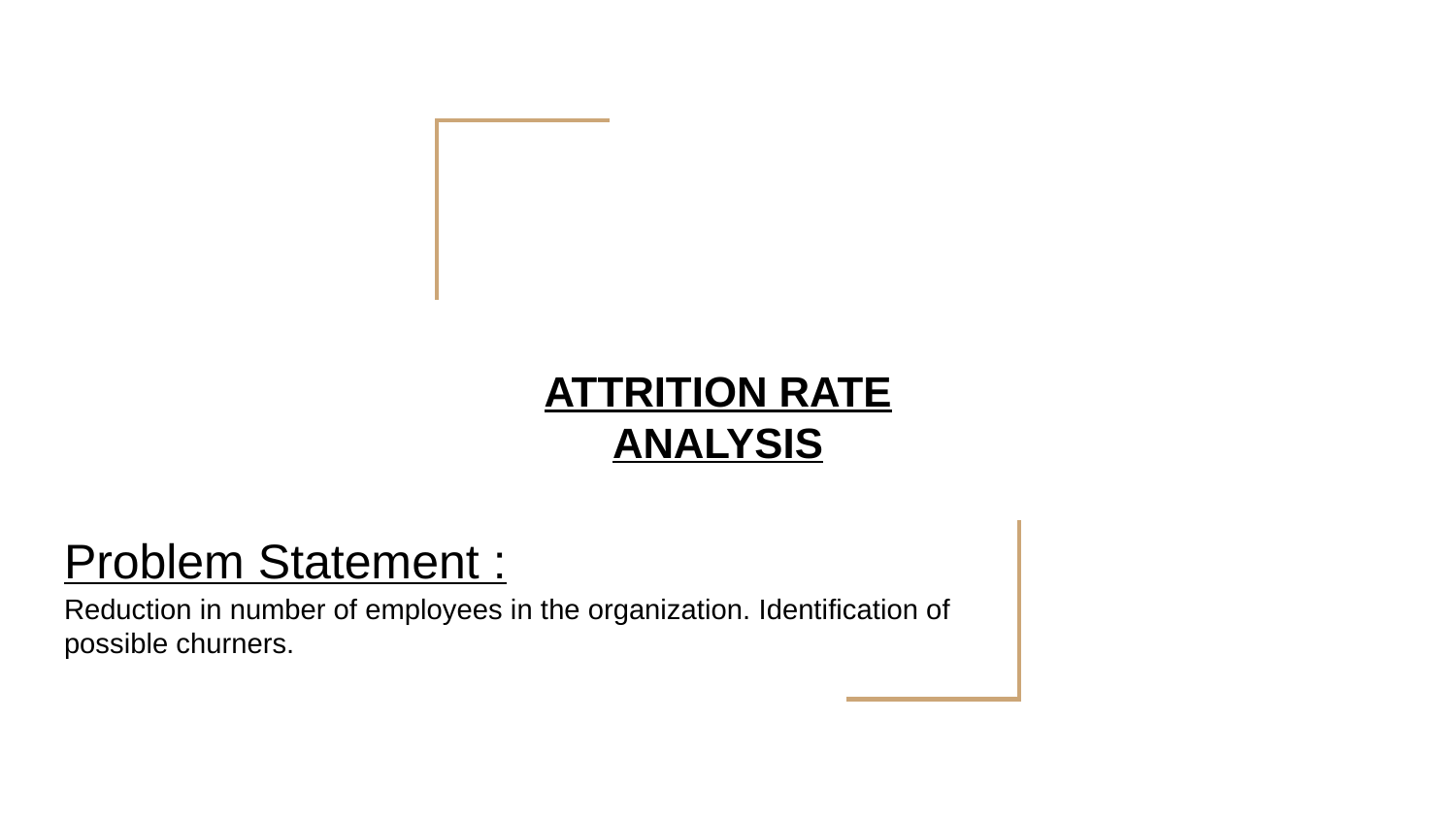

ATTRITION RATE
ANALYSIS

Problem Statement :
Reduction in number of employees in the organization. Identification of possible churners.